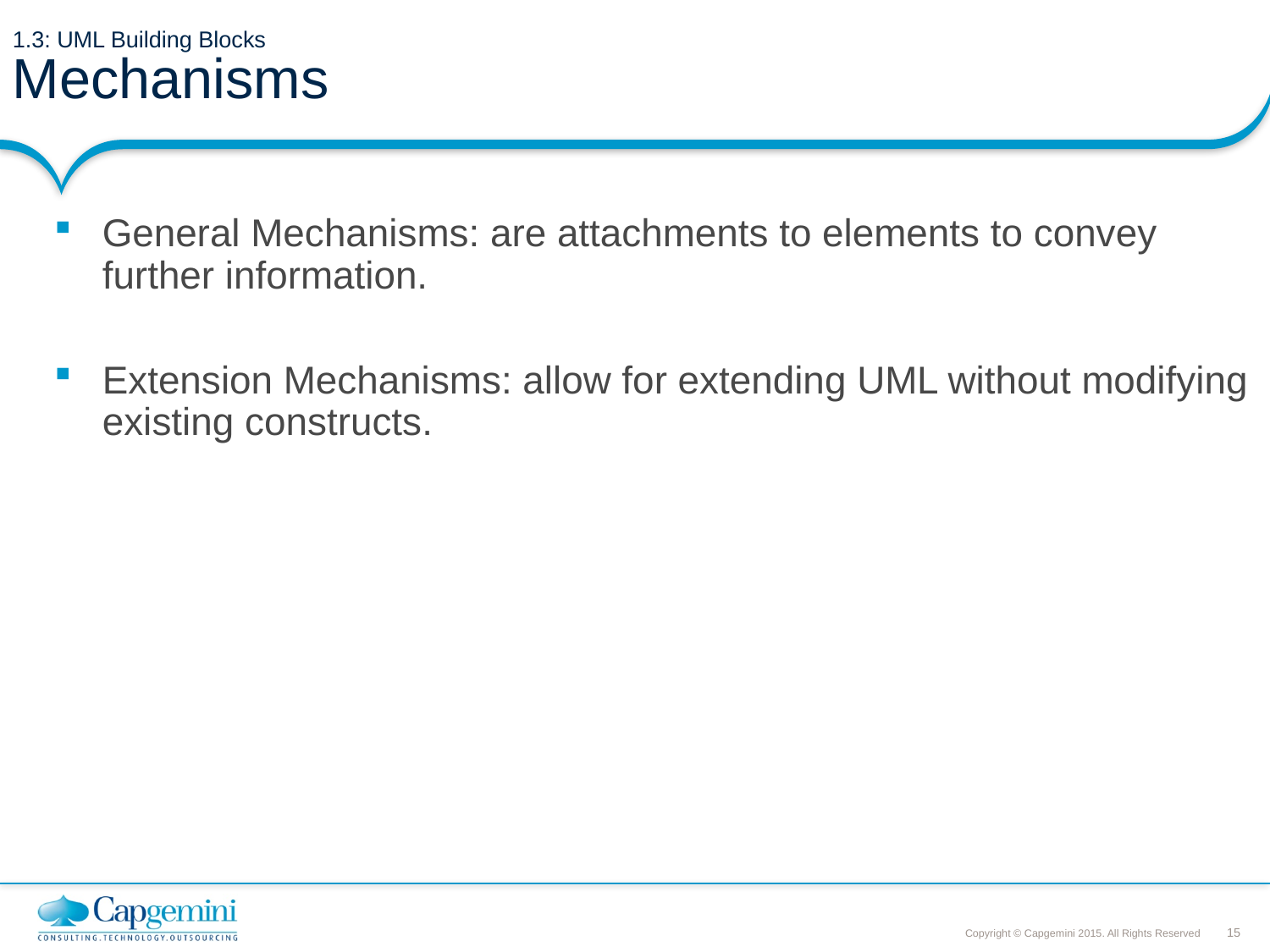

# 1.3: UML Building Blocks Mechanisms
General Mechanisms: are attachments to elements to convey further information.

Extension Mechanisms: allow for extending UML without modifying existing constructs.